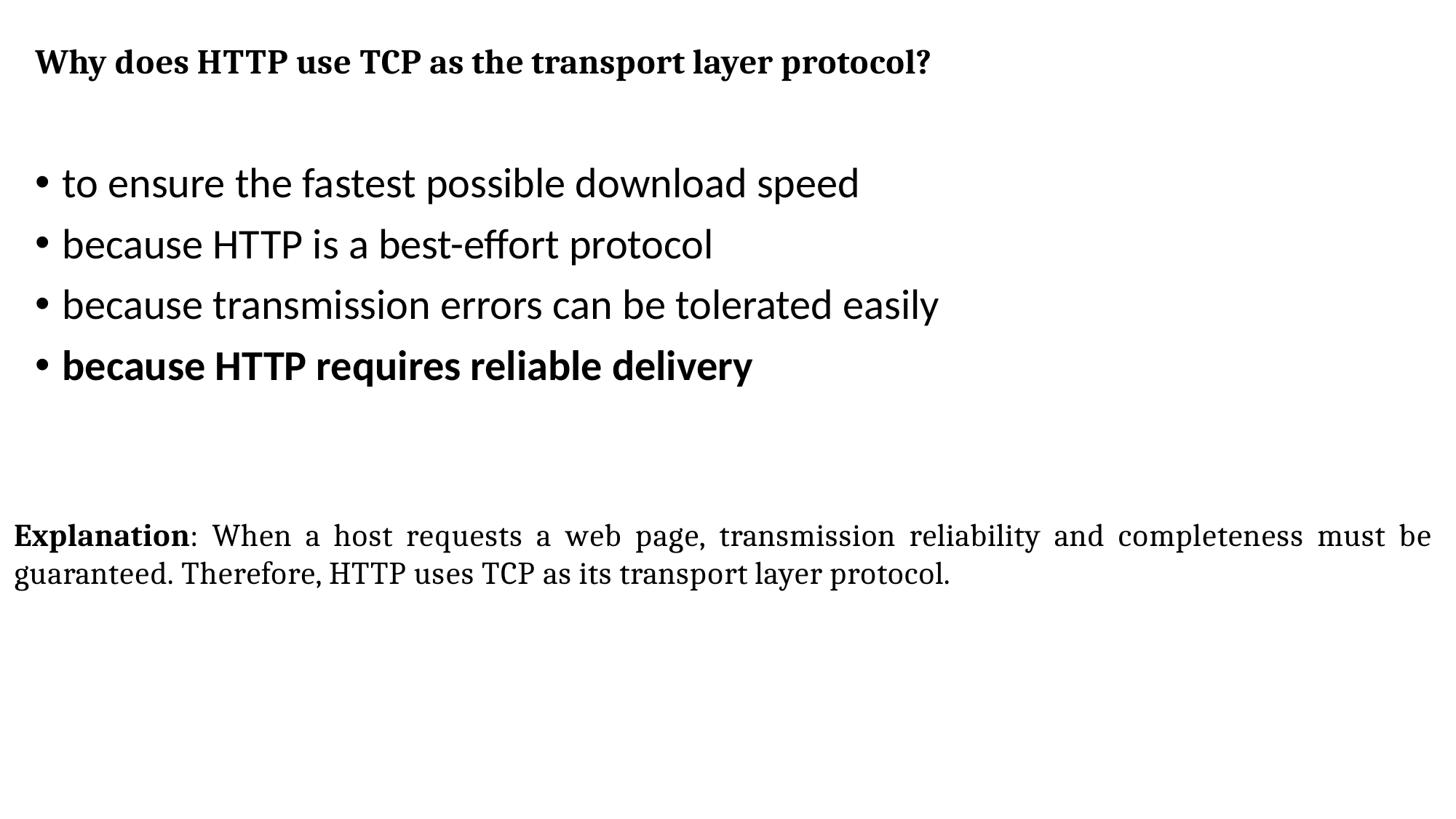

# Why does HTTP use TCP as the transport layer protocol?
to ensure the fastest possible download speed
because HTTP is a best-effort protocol
because transmission errors can be tolerated easily
because HTTP requires reliable delivery
Explanation: When a host requests a web page, transmission reliability and completeness must be guaranteed. Therefore, HTTP uses TCP as its transport layer protocol.